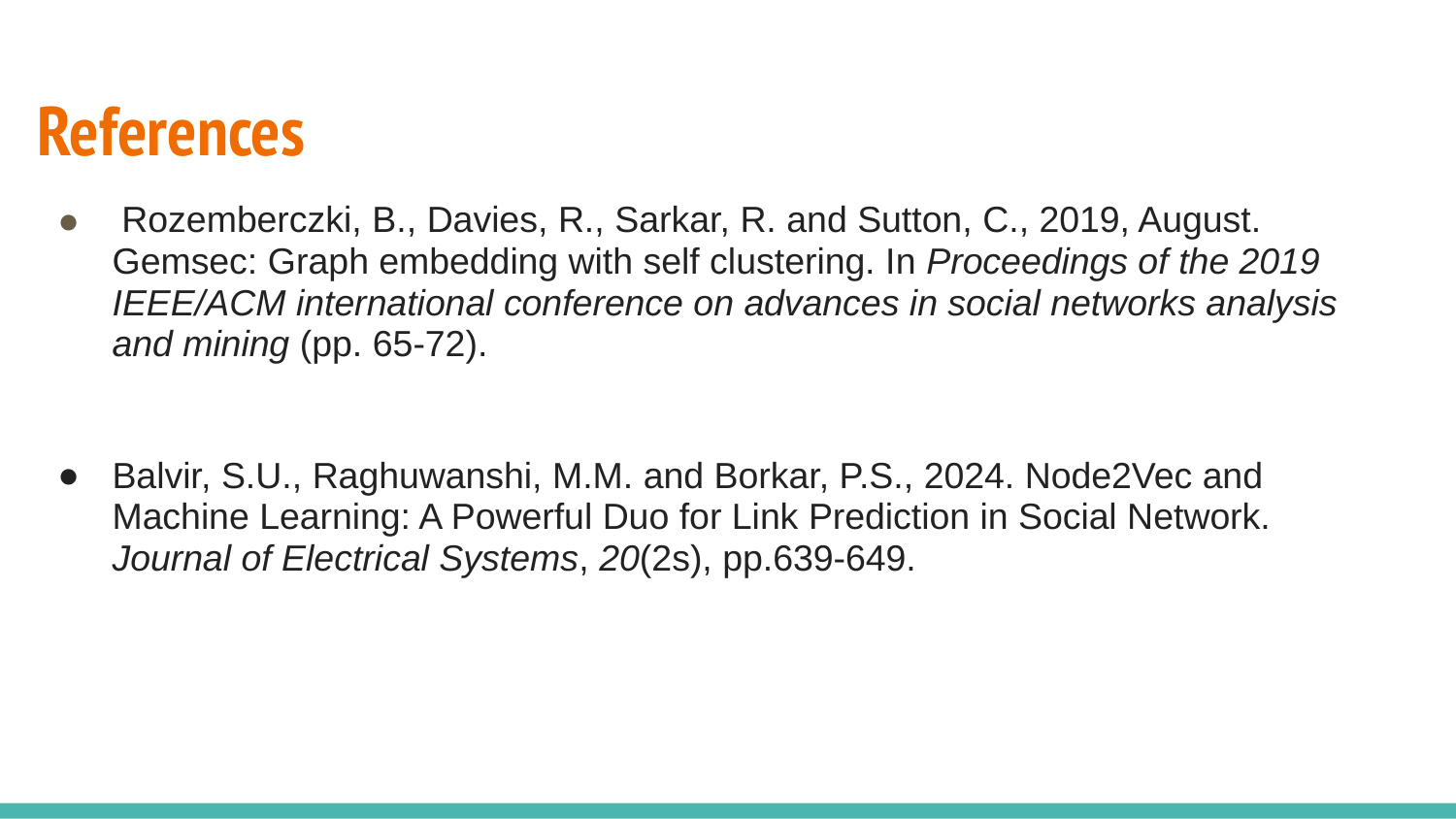

# References
 Rozemberczki, B., Davies, R., Sarkar, R. and Sutton, C., 2019, August. Gemsec: Graph embedding with self clustering. In Proceedings of the 2019 IEEE/ACM international conference on advances in social networks analysis and mining (pp. 65-72).

Balvir, S.U., Raghuwanshi, M.M. and Borkar, P.S., 2024. Node2Vec and Machine Learning: A Powerful Duo for Link Prediction in Social Network. Journal of Electrical Systems, 20(2s), pp.639-649.